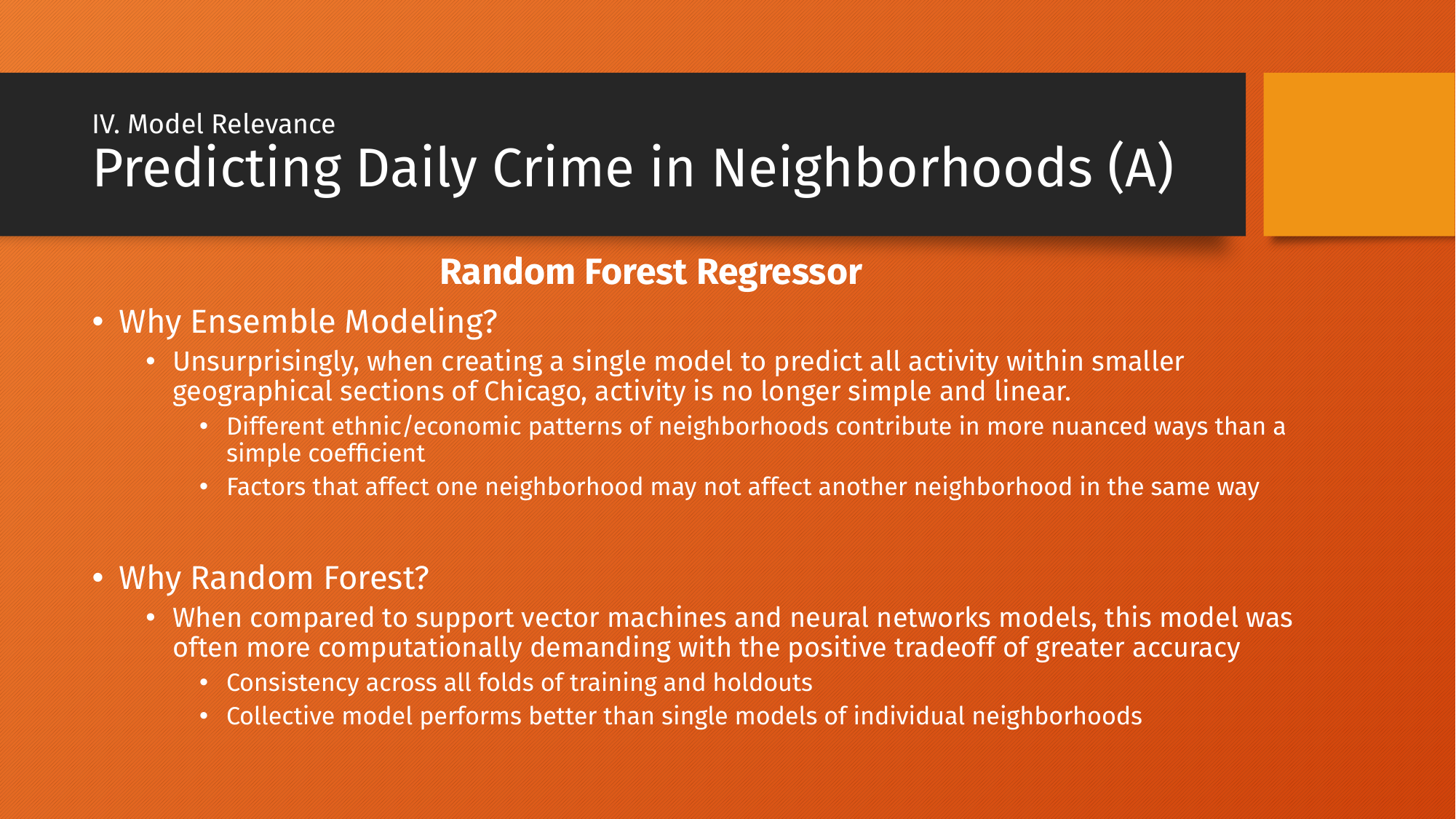

# IV. Model Relevance Predicting Daily Crime in Neighborhoods (A)
Random Forest Regressor
Why Ensemble Modeling?
Unsurprisingly, when creating a single model to predict all activity within smaller geographical sections of Chicago, activity is no longer simple and linear.
Different ethnic/economic patterns of neighborhoods contribute in more nuanced ways than a simple coefficient
Factors that affect one neighborhood may not affect another neighborhood in the same way

Why Random Forest?
When compared to support vector machines and neural networks models, this model was often more computationally demanding with the positive tradeoff of greater accuracy
Consistency across all folds of training and holdouts
Collective model performs better than single models of individual neighborhoods